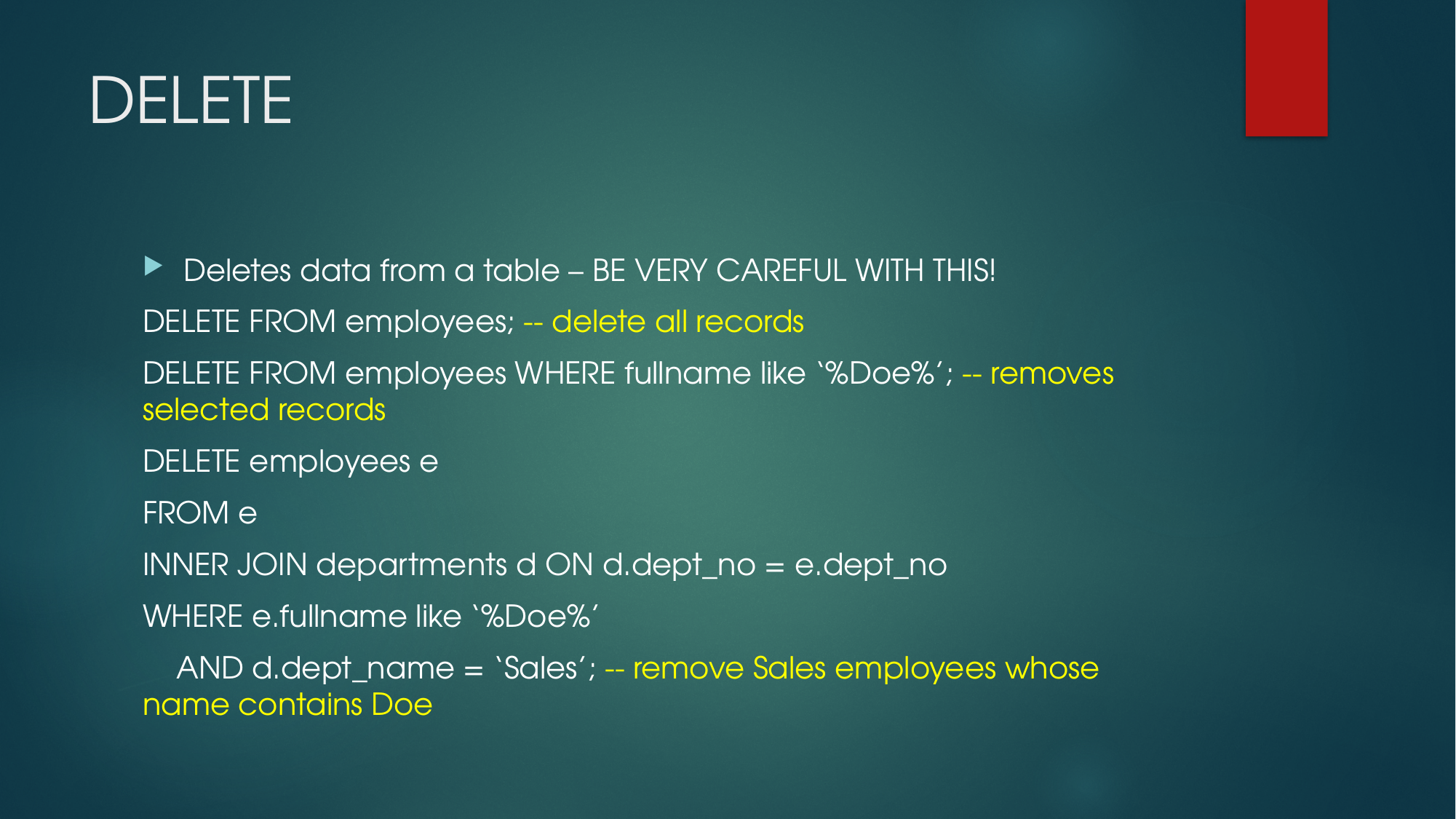

# DELETE
Deletes data from a table – BE VERY CAREFUL WITH THIS!
DELETE FROM employees; -- delete all records
DELETE FROM employees WHERE fullname like ‘%Doe%’; -- removes selected records
DELETE employees e
FROM e
INNER JOIN departments d ON d.dept_no = e.dept_no
WHERE e.fullname like ‘%Doe%’
    AND d.dept_name = ‘Sales’; -- remove Sales employees whose name contains Doe